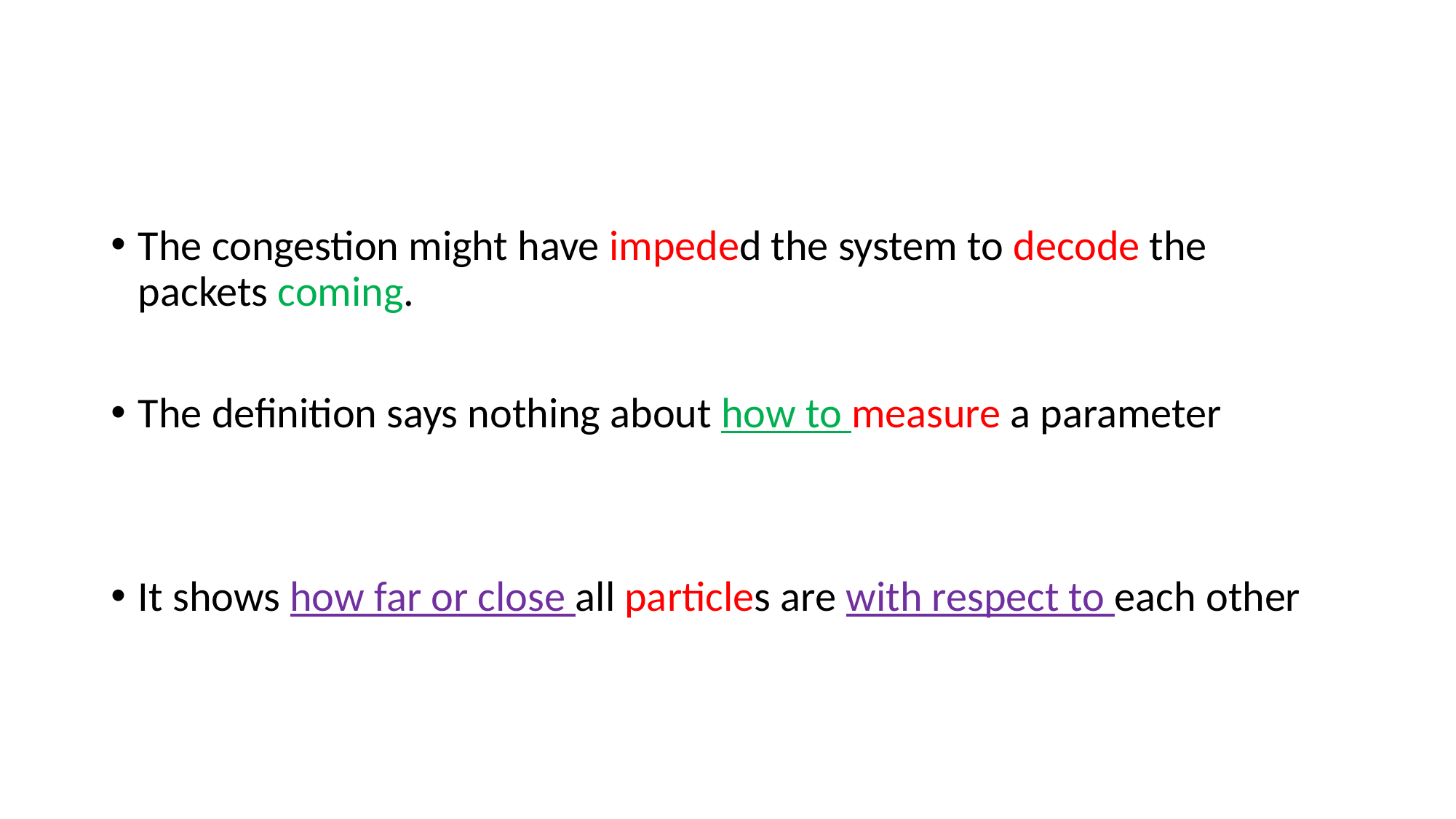

#
The congestion might have impeded the system to decode the packets coming.

The definition says nothing about how to measure a parameter

It shows how far or close all particles are with respect to each other